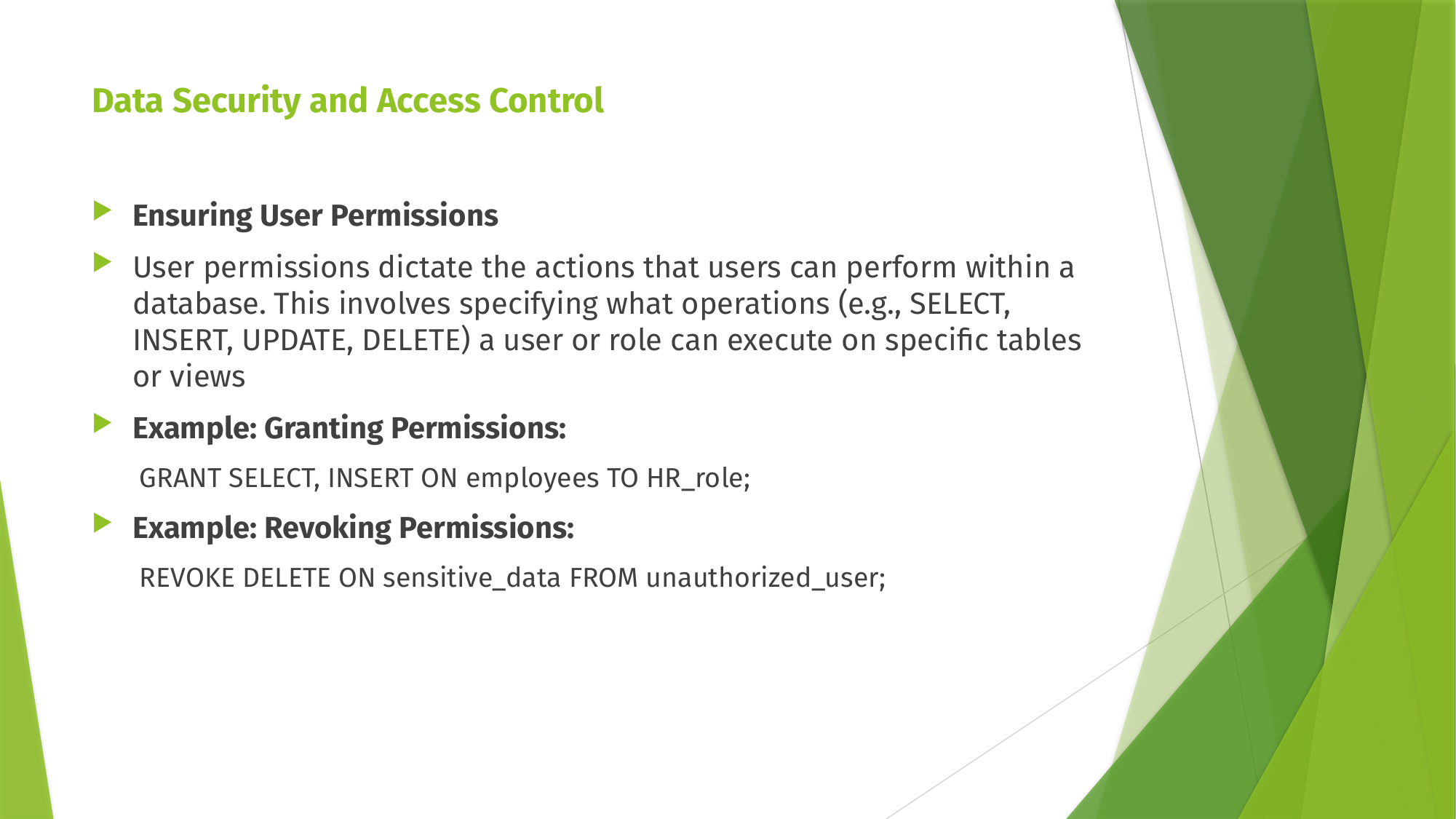

# Data Security and Access Control
Ensuring User Permissions
User permissions dictate the actions that users can perform within a database. This involves specifying what operations (e.g., SELECT, INSERT, UPDATE, DELETE) a user or role can execute on specific tables or views
Example: Granting Permissions:
GRANT SELECT, INSERT ON employees TO HR_role;
Example: Revoking Permissions:
REVOKE DELETE ON sensitive_data FROM unauthorized_user;